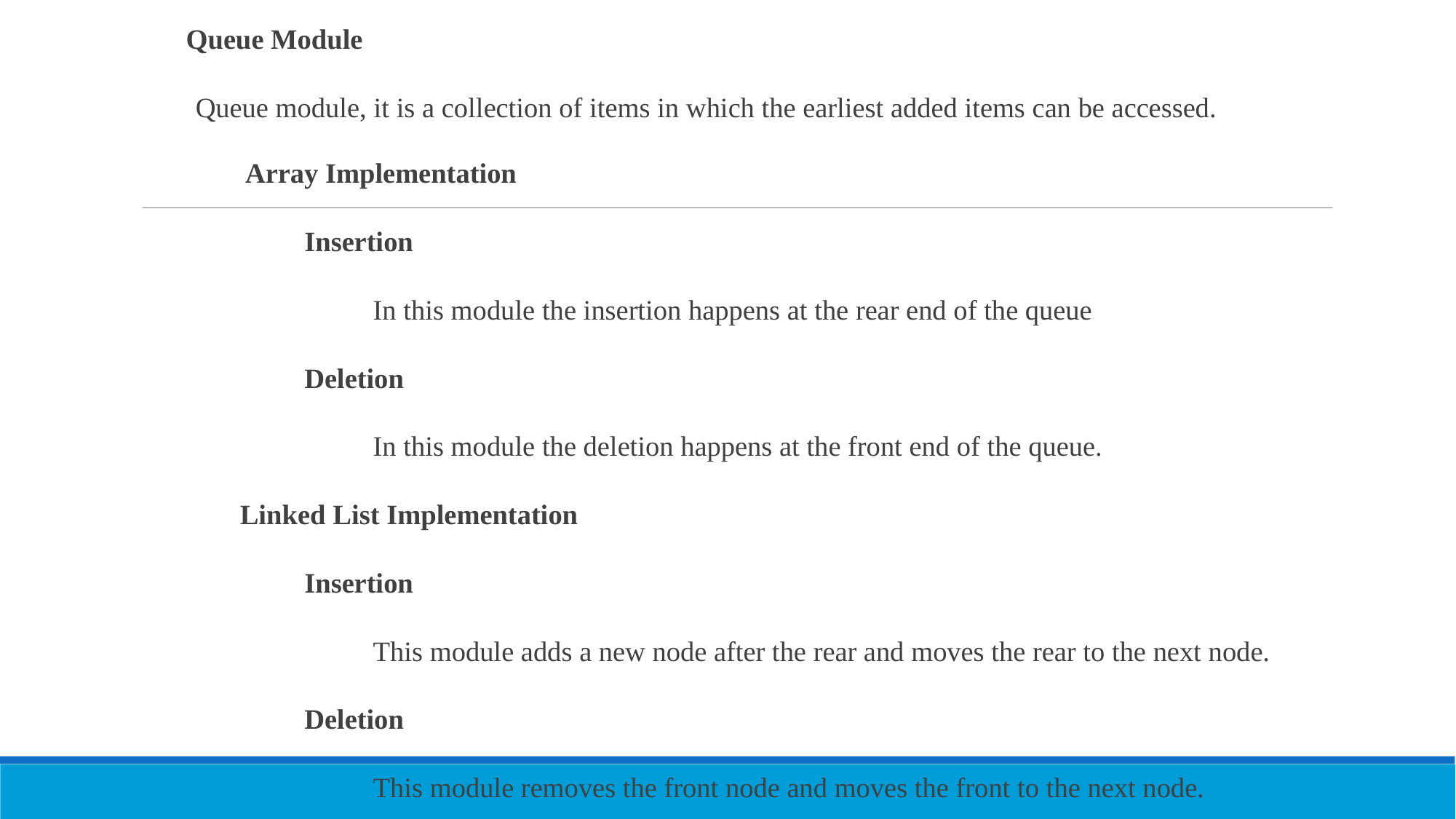

Queue Module
Queue module, it is a collection of items in which the earliest added items can be accessed.
Array Implementation
Insertion
In this module the insertion happens at the rear end of the queue
Deletion
In this module the deletion happens at the front end of the queue.
Linked List Implementation
Insertion
This module adds a new node after the rear and moves the rear to the next node.
Deletion
This module removes the front node and moves the front to the next node.